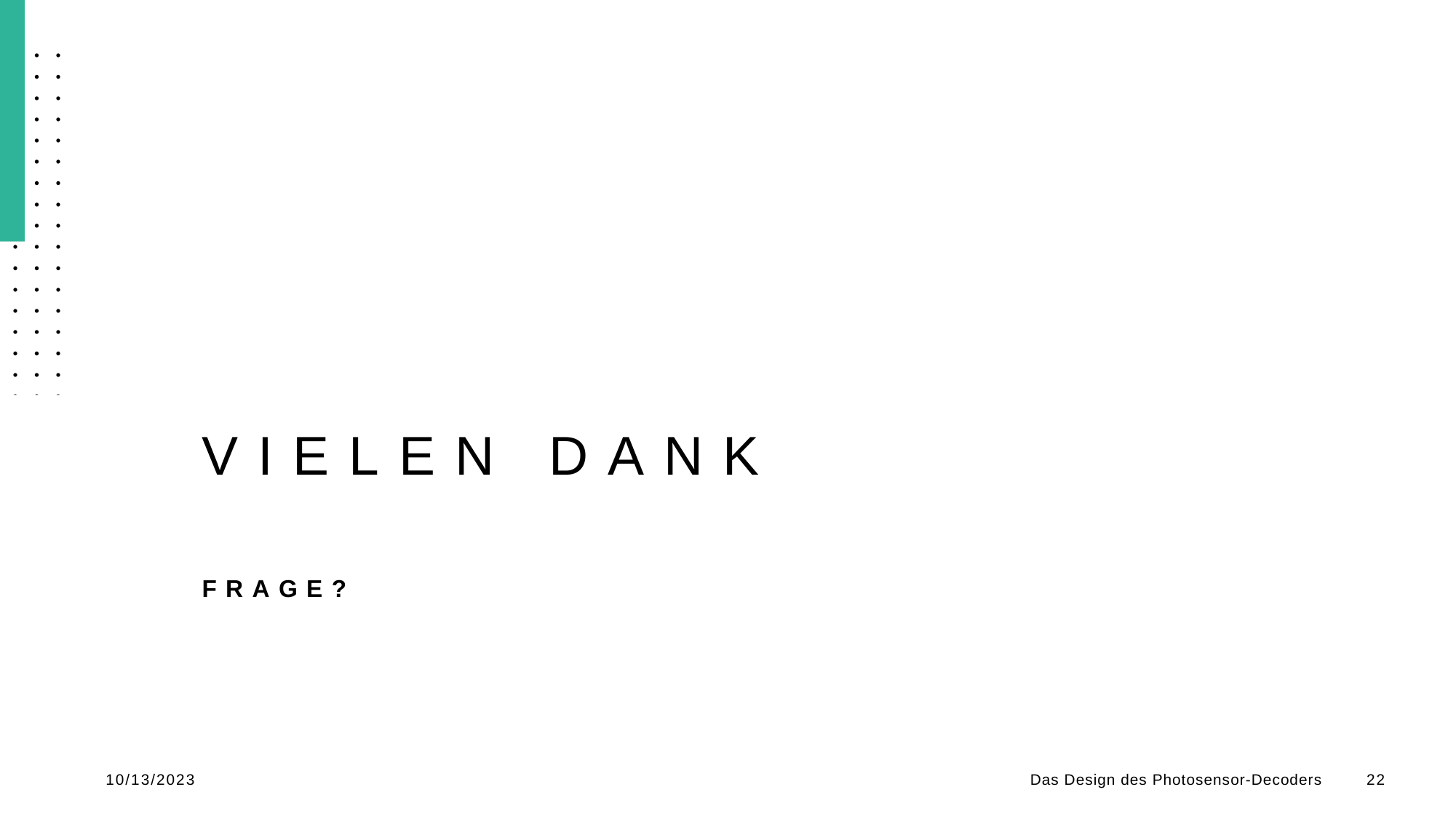

# Vielen Dank
Frage?
10/13/2023
Das Design des Photosensor-Decoders
22